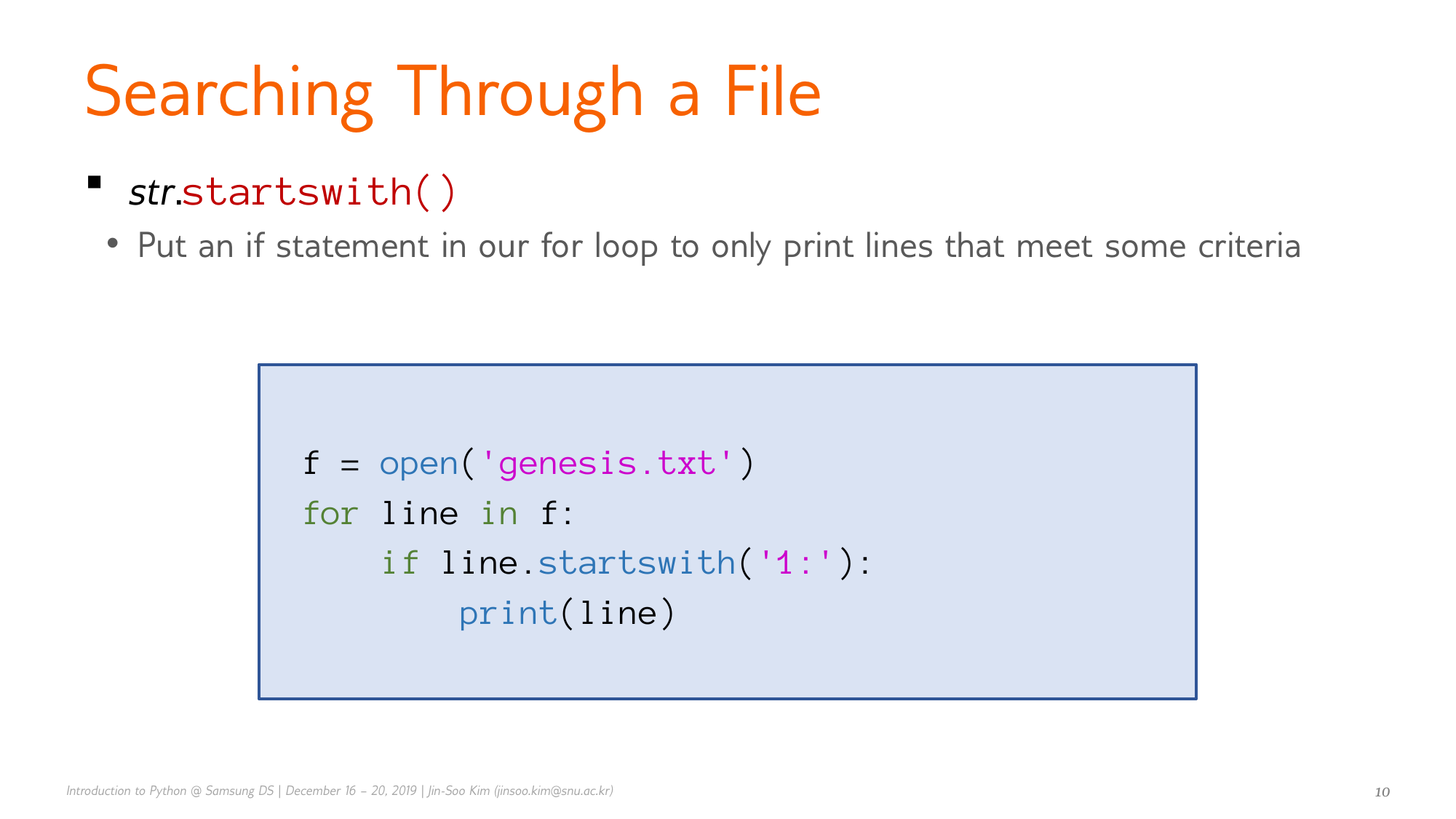

# Searching Through a File
str.startswith()
Put an if statement in our for loop to only print lines that meet some criteria

f = open('genesis.txt')
for line in f:
    if line.startswith('1:'):
        print(line)